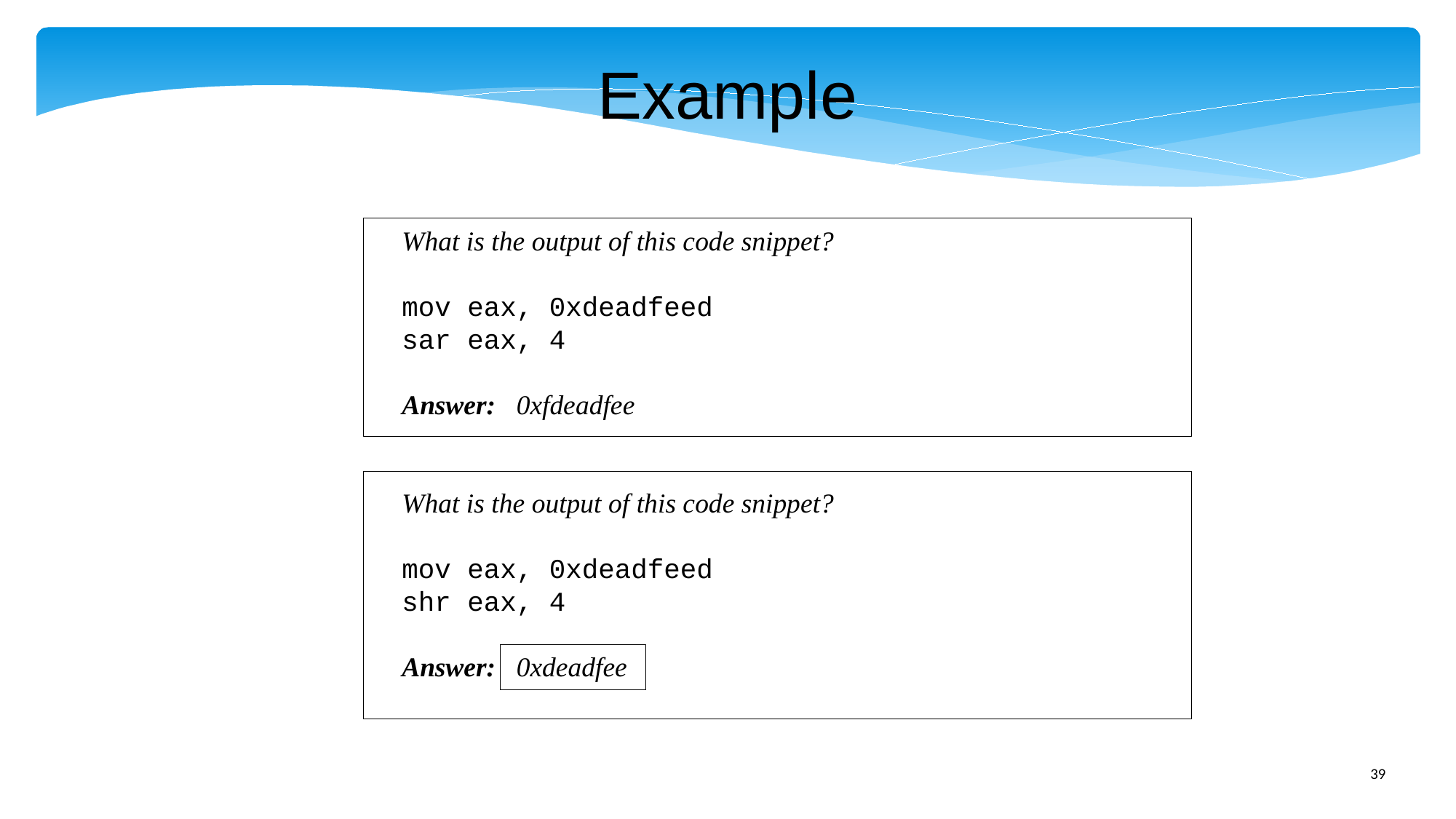

Example

What is the output of this code snippet?

mov eax, 0xdeadfeed
sar eax, 4

Answer:   0xfdeadfee

What is the output of this code snippet?

mov eax, 0xdeadfeed
shr eax, 4

Answer:   0xdeadfee